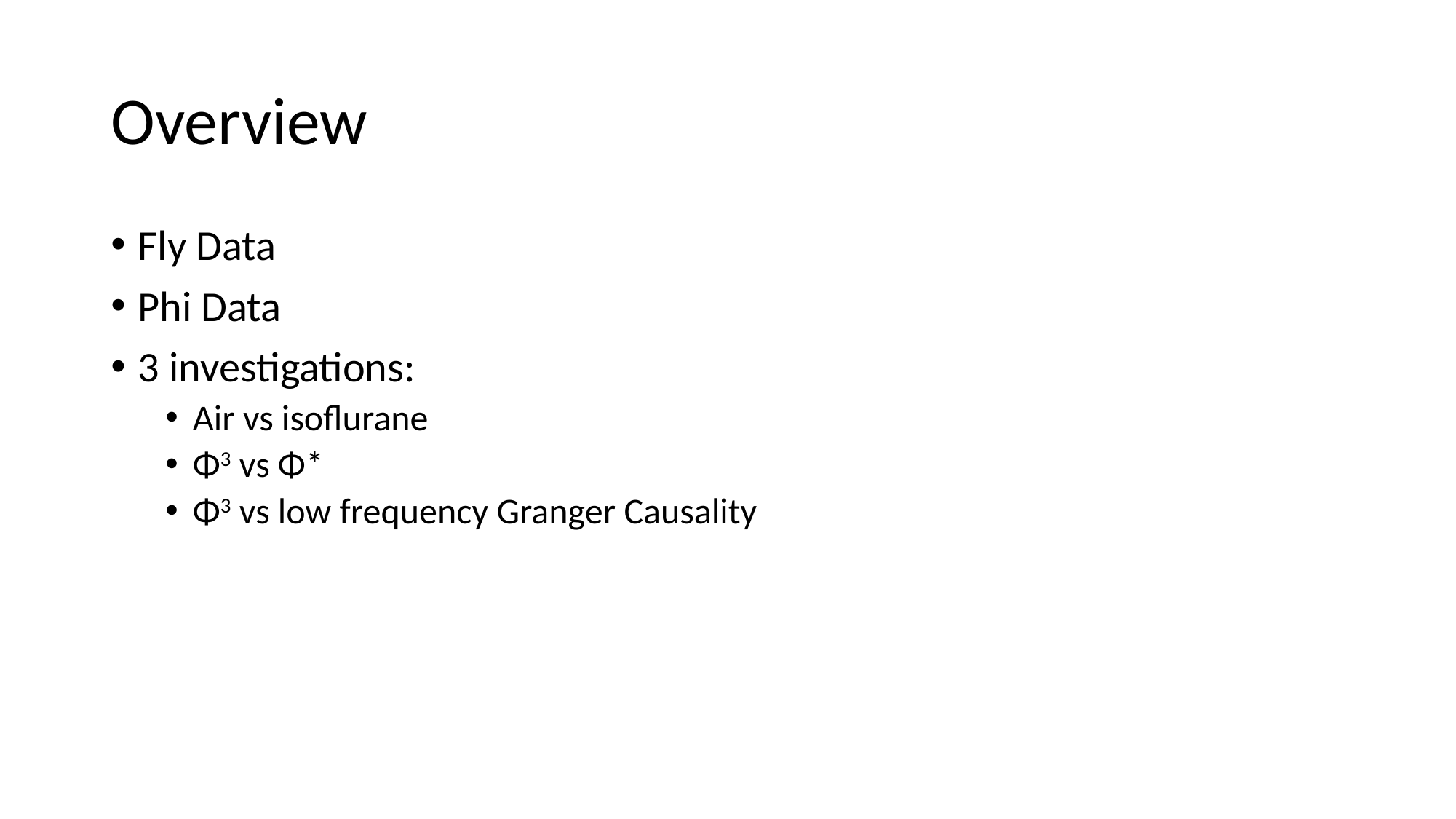

# Overview
Fly Data
Phi Data
3 investigations:
Air vs isoflurane
Φ3 vs Φ*
Φ3 vs low frequency Granger Causality